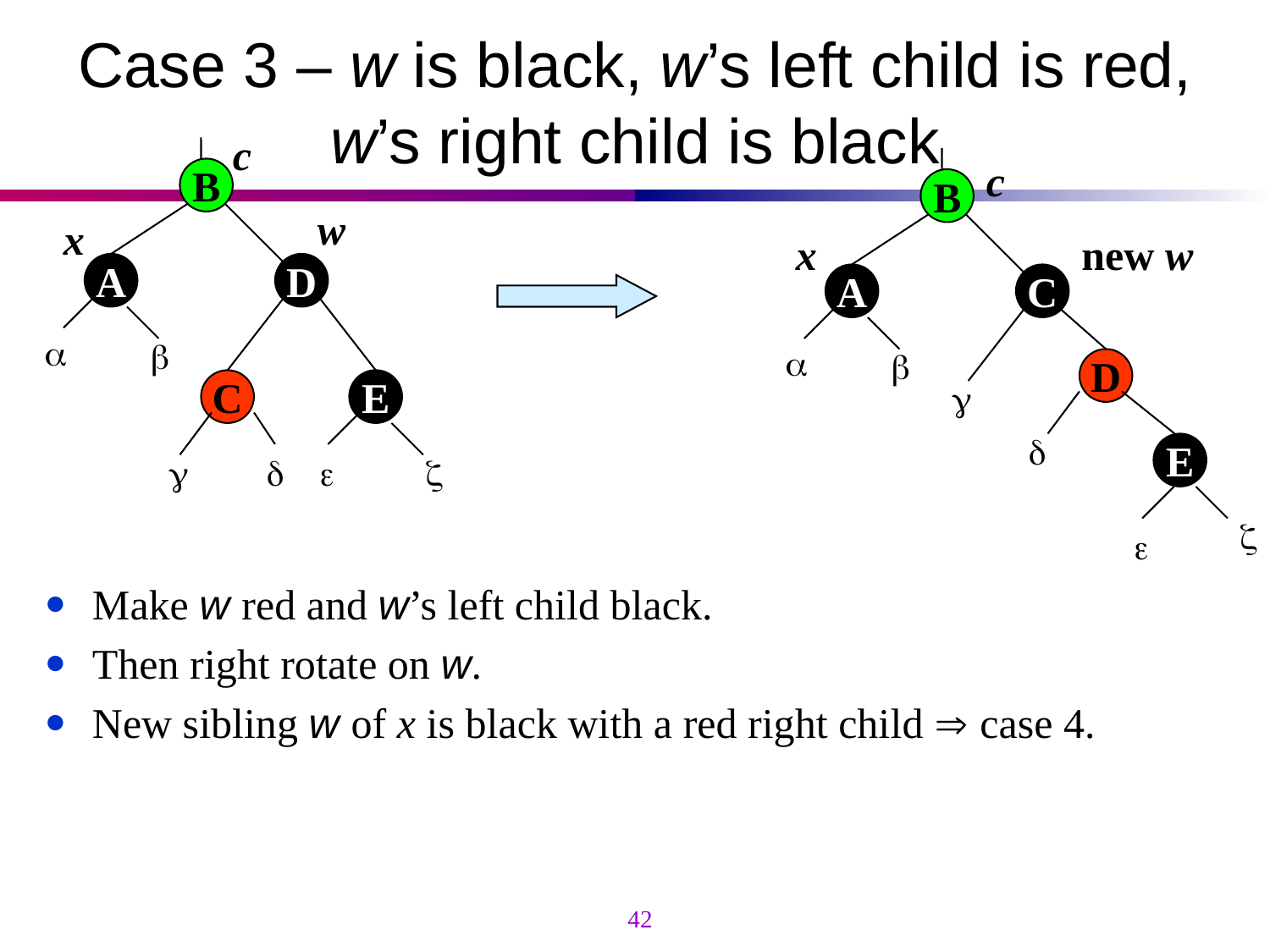

Case 3 – w is black, w’s left child is red, w’s right child is black
c

c
B
B
w
x
x
new w
A
D
A
C

α
β
α
β
D
C
E
γ

δ
E
γ
δ
ε
ζ

ζ
ε
Make w red and w’s left child black.
Then right rotate on w.
New sibling w of x is black with a red right child ⇒ case 4.
42